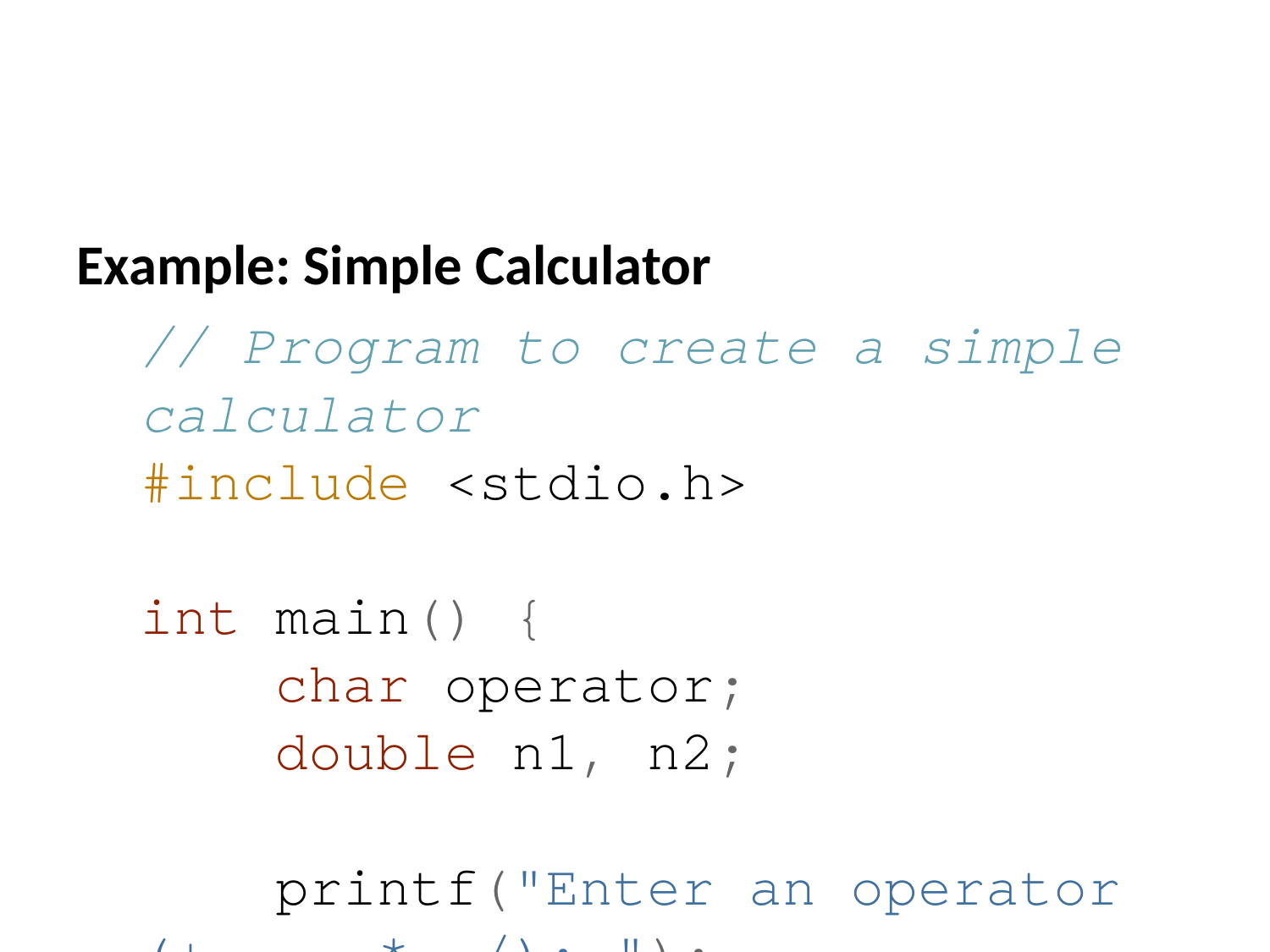

Example: Simple Calculator
// Program to create a simple calculator
#include <stdio.h>
int main() {
    char operator;
    double n1, n2;
    printf("Enter an operator (+, -, *, /): ");
    scanf("%c", &operator);
    printf("Enter two operands: ");
    scanf("%lf %lf",&n1, &n2);
    switch(operator)
    {
        case '+':
            printf("%.1lf + %.1lf = %.1lf",n1, n2, n1+n2);
            break;
        case '-':
            printf("%.1lf - %.1lf = %.1lf",n1, n2, n1-n2);
            break;
        case '*':
            printf("%.1lf * %.1lf = %.1lf",n1, n2, n1*n2);
            break;
        case '/':
            printf("%.1lf / %.1lf = %.1lf",n1, n2, n1/n2);
            break;
        // operator doesn't match any case constant +, -, *, /
        default:
            printf("Error! operator is not correct");
    }
    return 0;
}
Output
Enter an operator (+, -, *,): -
Enter two operands: 32.5
12.4
32.5 - 12.4 = 20.1
The - operator entered by the user is stored in the operator variable. And, two operands 32.5 and 12.4 are stored in variables n1 and n2 respectively.
Since the operator is -, the control of the program jumps to
printf("%.1lf - %.1lf = %.1lf", n1, n2, n1-n2);
Finally, the break statement terminates the switch statement.